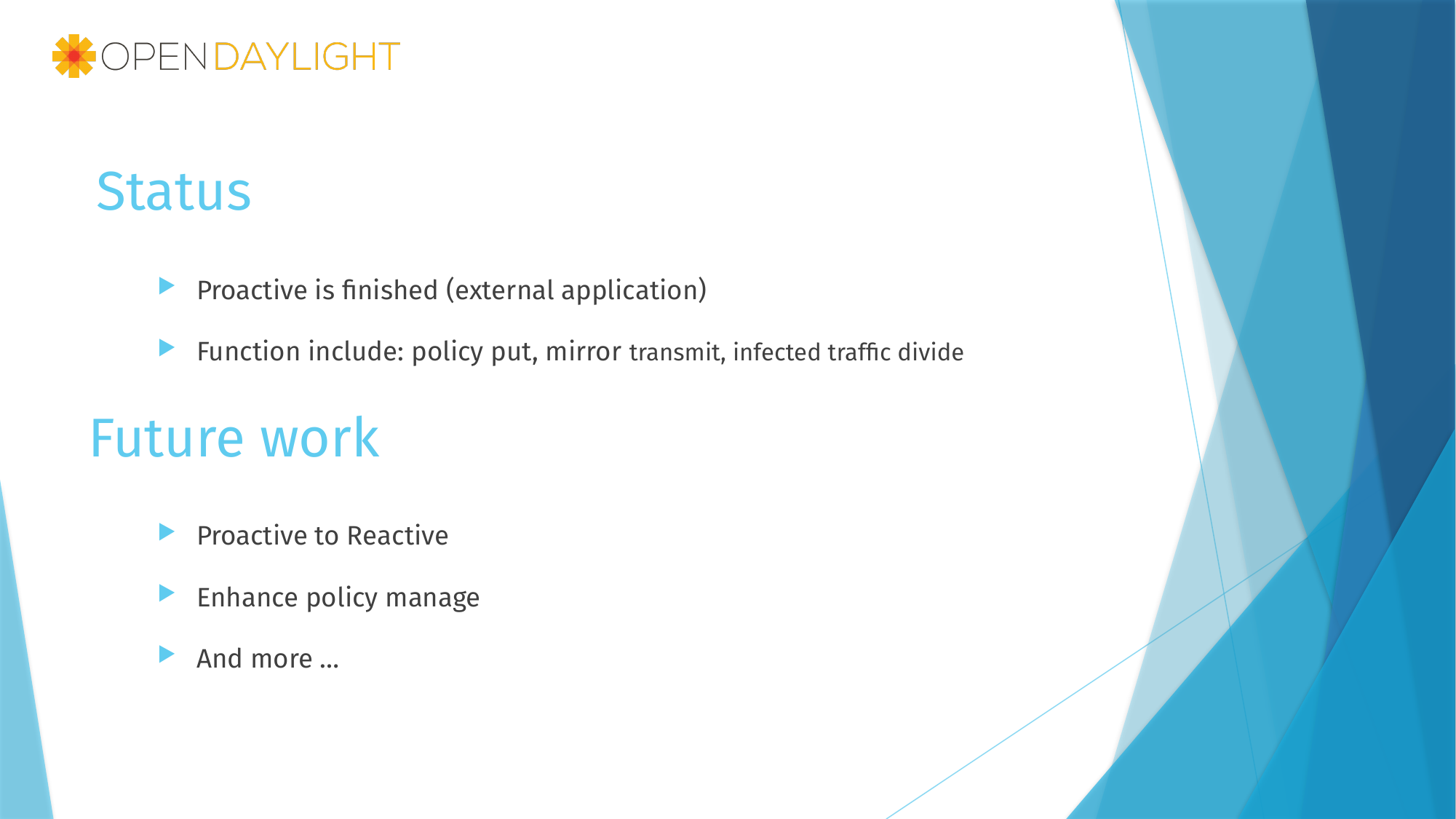

# Status
Proactive is finished (external application)
Function include: policy put, mirror transmit, infected traffic divide

Proactive to Reactive
Enhance policy manage
And more …

Future work